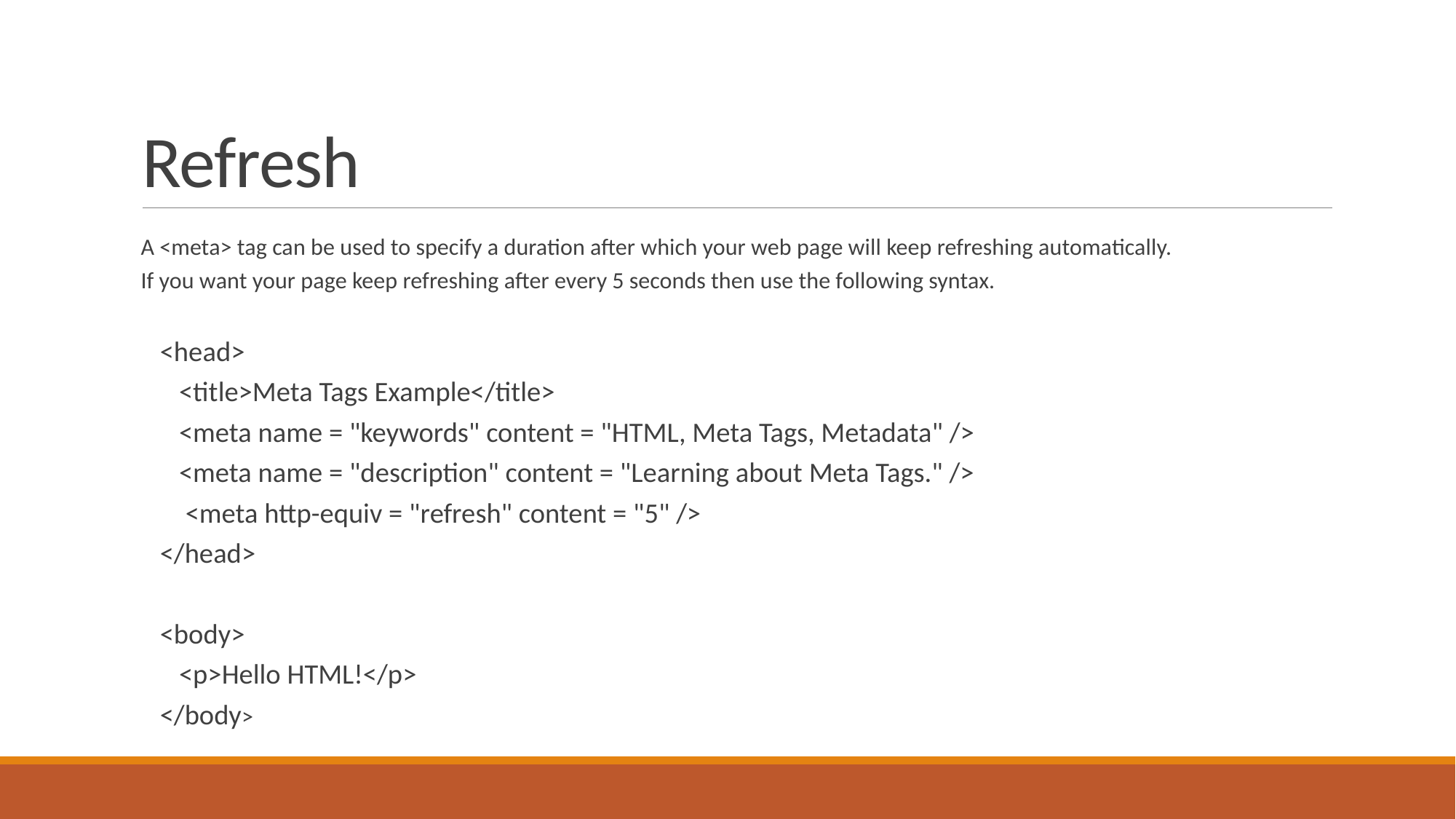

# Refresh
A <meta> tag can be used to specify a duration after which your web page will keep refreshing automatically.
If you want your page keep refreshing after every 5 seconds then use the following syntax.

   <head>
      <title>Meta Tags Example</title>
      <meta name = "keywords" content = "HTML, Meta Tags, Metadata" />
      <meta name = "description" content = "Learning about Meta Tags." />
       <meta http-equiv = "refresh" content = "5" />
   </head>

   <body>
      <p>Hello HTML!</p>
   </body>